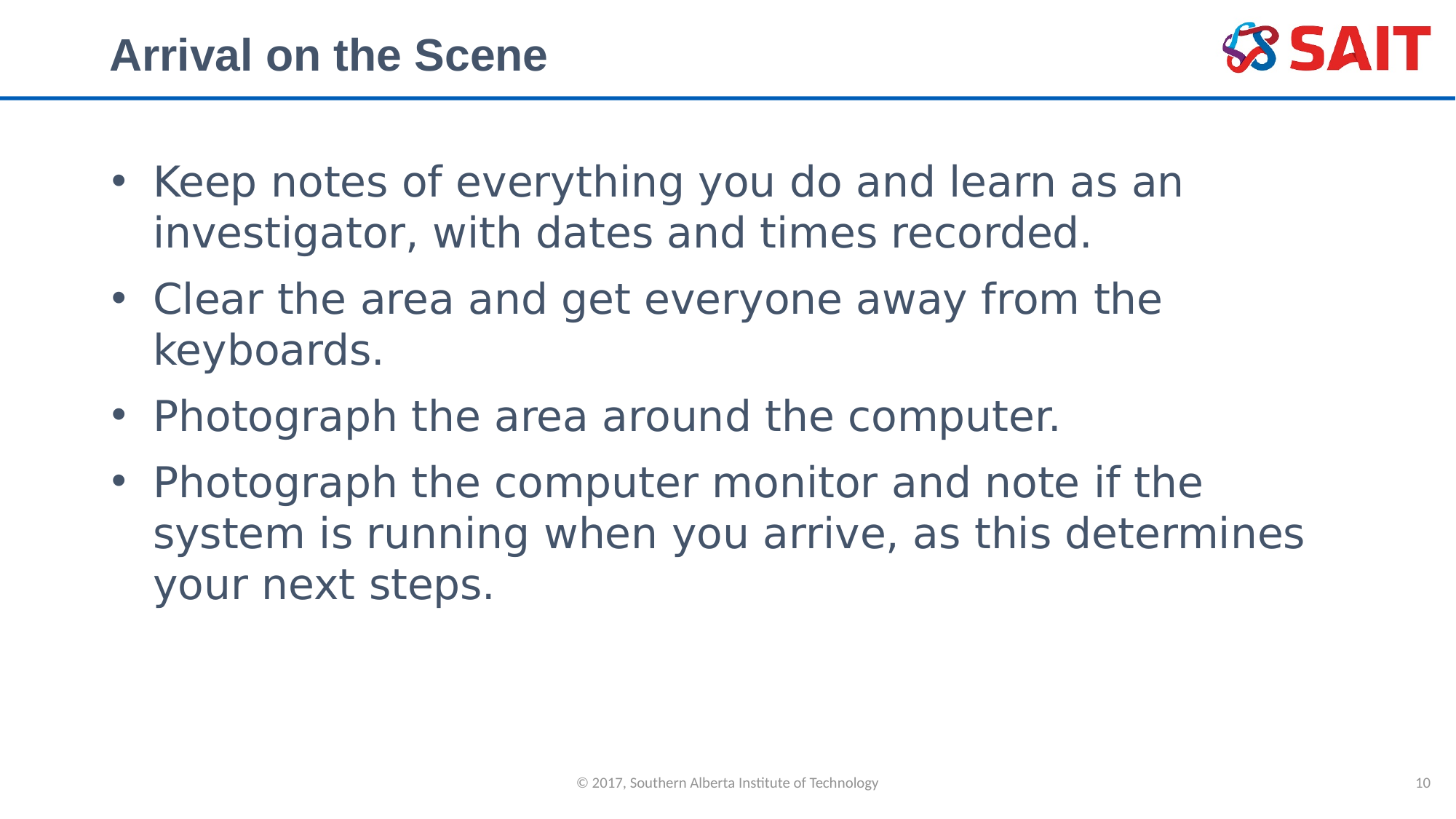

# Arrival on the Scene
Keep notes of everything you do and learn as an investigator, with dates and times recorded.
Clear the area and get everyone away from the keyboards.
Photograph the area around the computer.
Photograph the computer monitor and note if the system is running when you arrive, as this determines your next steps.